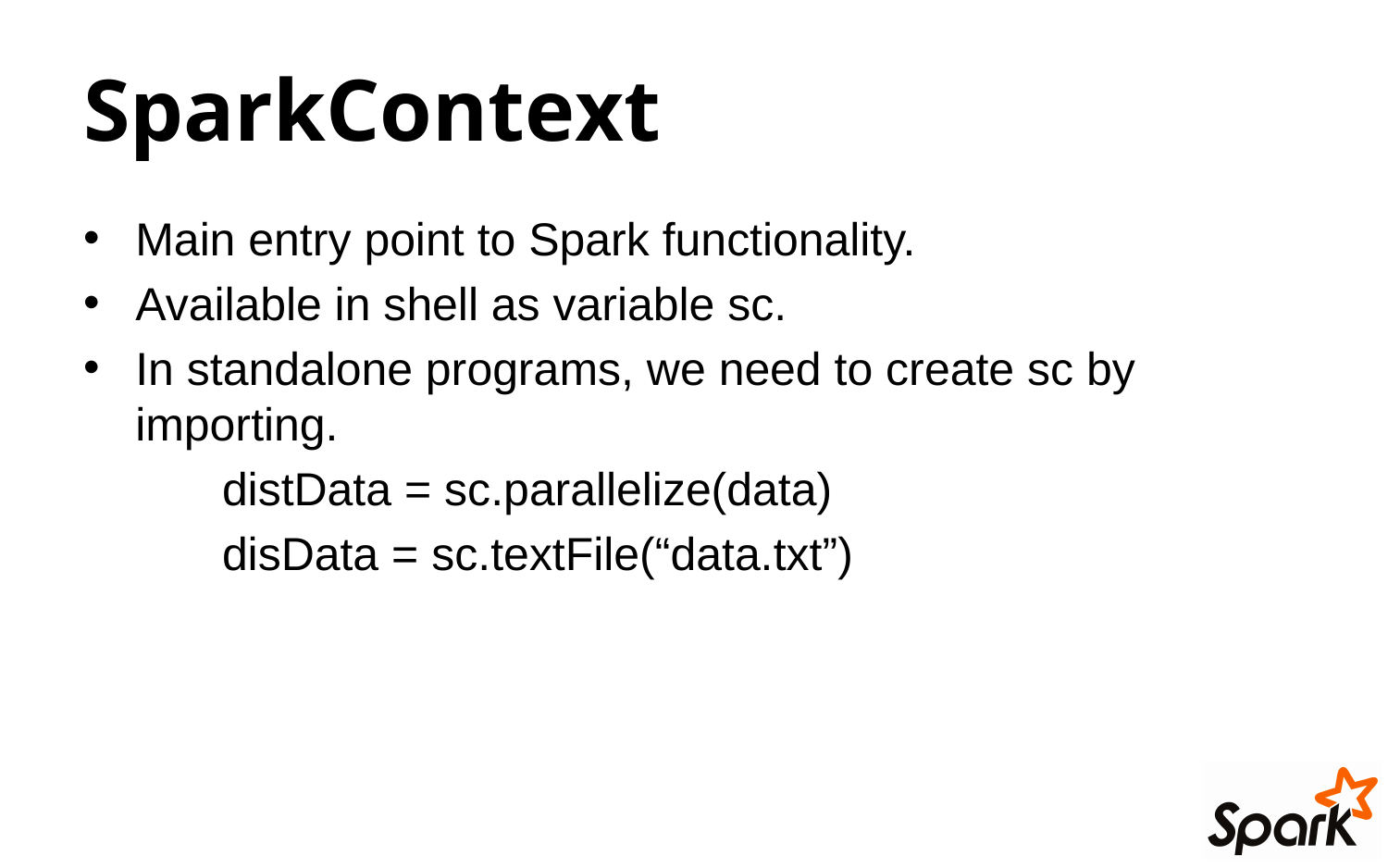

# SparkContext
Main entry point to Spark functionality.
Available in shell as variable sc.
In standalone programs, we need to create sc by importing.
 	distData = sc.parallelize(data)
	disData = sc.textFile(“data.txt”)